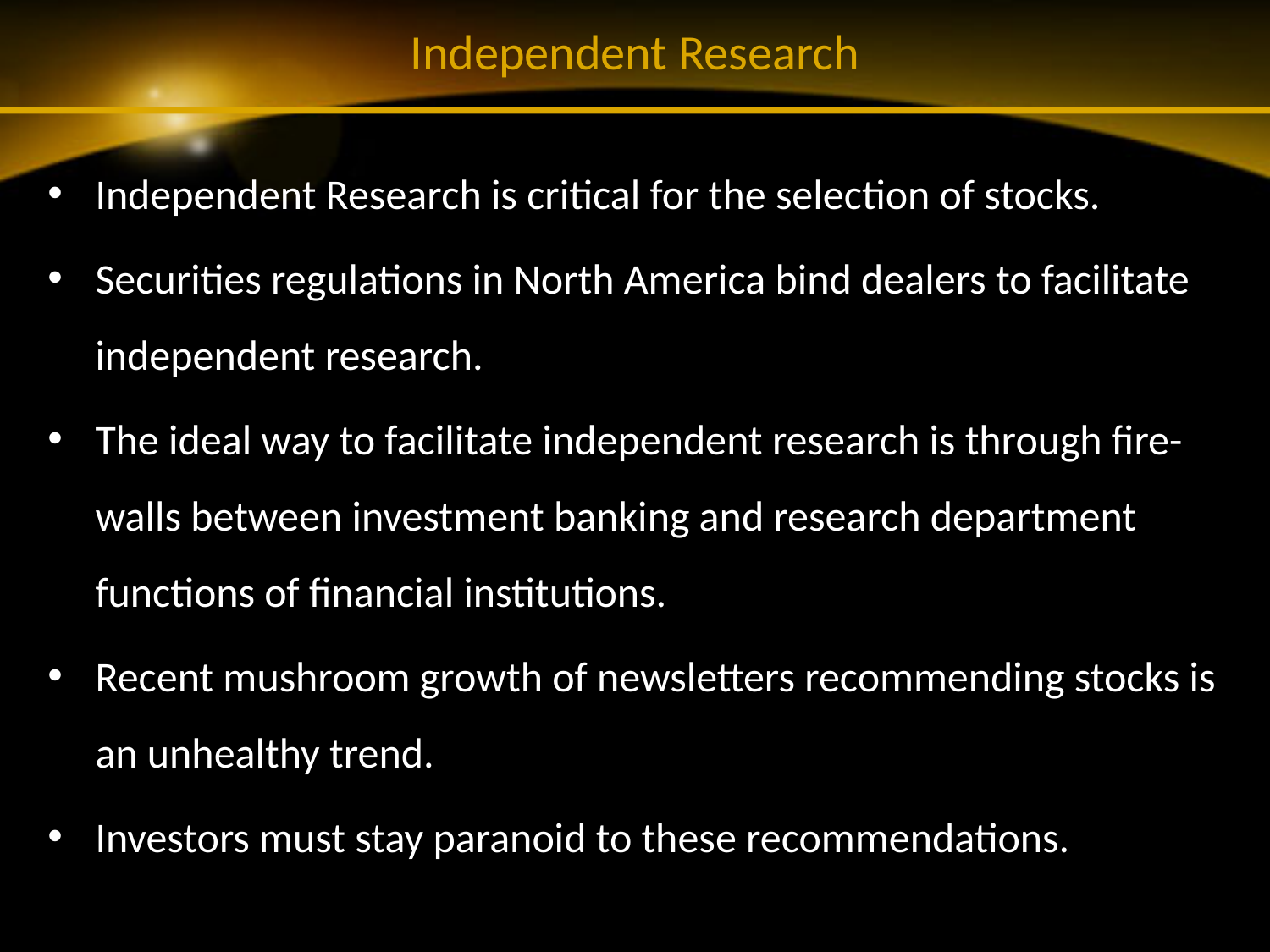

# Independent Research

Independent Research is critical for the selection of stocks.
Securities regulations in North America bind dealers to facilitate independent research.
The ideal way to facilitate independent research is through fire-walls between investment banking and research department functions of financial institutions.
Recent mushroom growth of newsletters recommending stocks is an unhealthy trend.
Investors must stay paranoid to these recommendations.